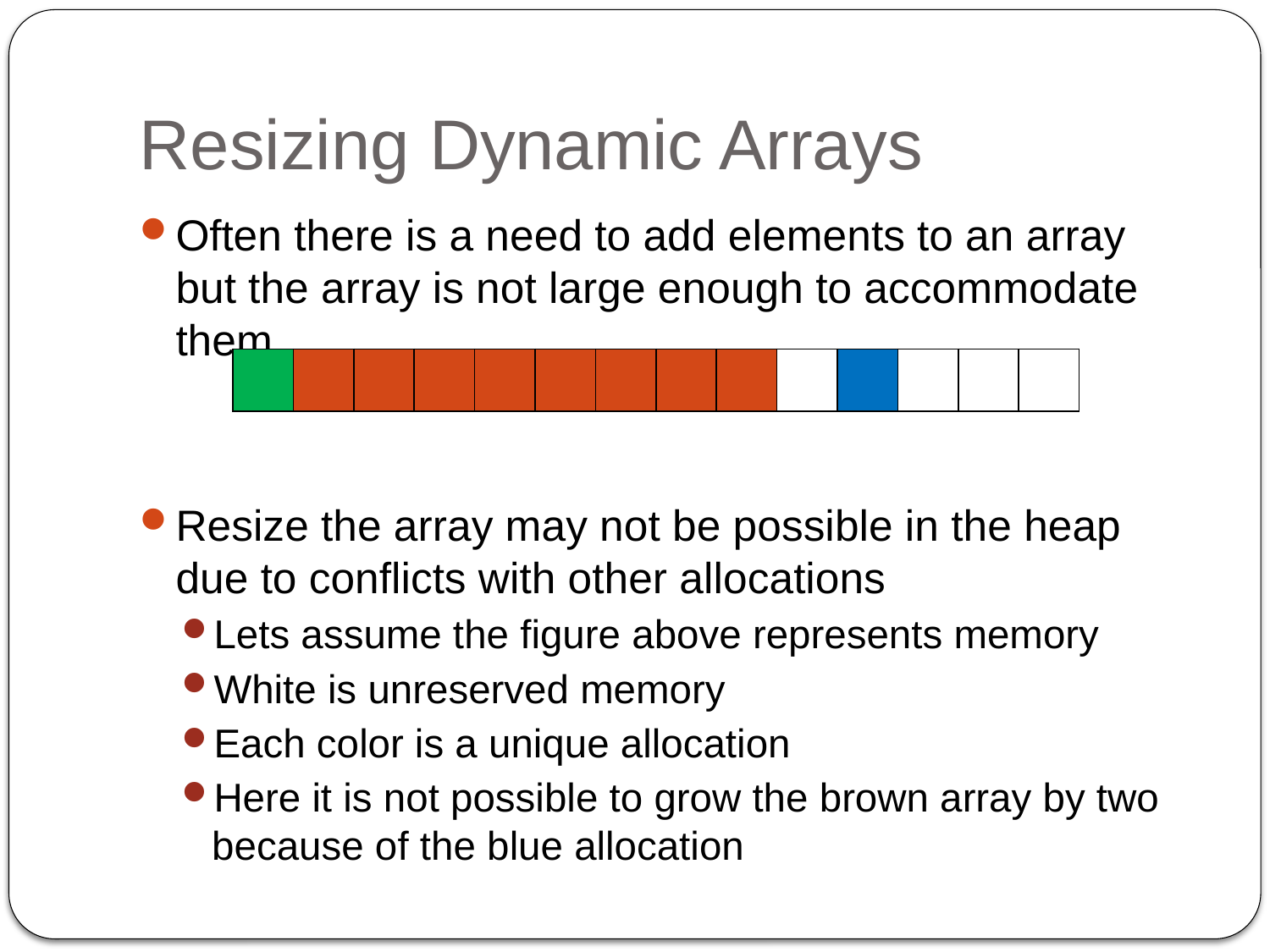

# Resizing Dynamic Arrays
Often there is a need to add elements to an array but the array is not large enough to accommodate them

Resize the array may not be possible in the heap due to conflicts with other allocations
Lets assume the figure above represents memory
White is unreserved memory
Each color is a unique allocation
Here it is not possible to grow the brown array by two because of the blue allocation
|  |  |  |  |  |  |  |  |  |  |  |  |  |  |
| --- | --- | --- | --- | --- | --- | --- | --- | --- | --- | --- | --- | --- | --- |